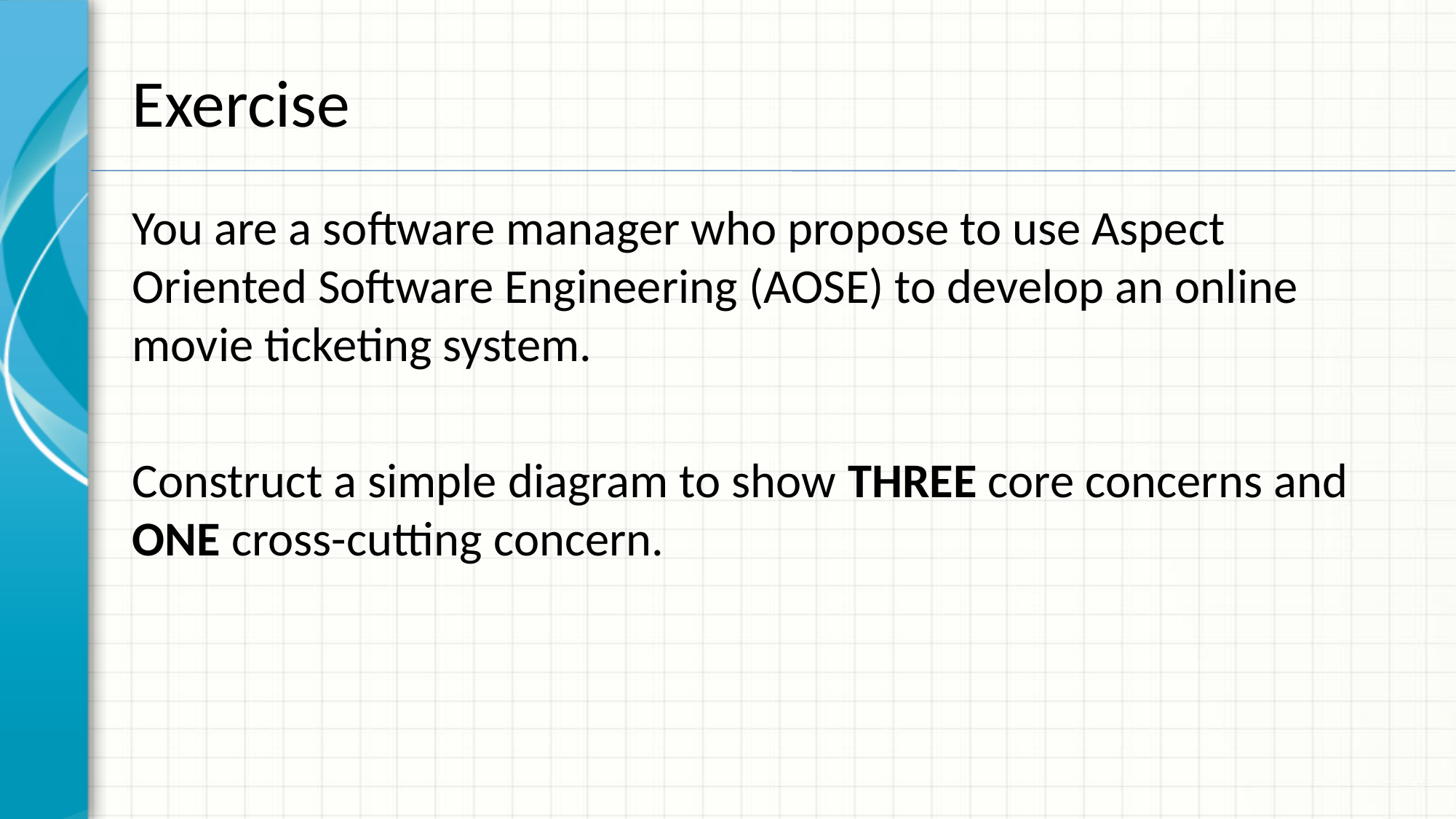

# Exercise
You are a software manager who propose to use Aspect Oriented Software Engineering (AOSE) to develop an online movie ticketing system.

Construct a simple diagram to show THREE core concerns and ONE cross-cutting concern.